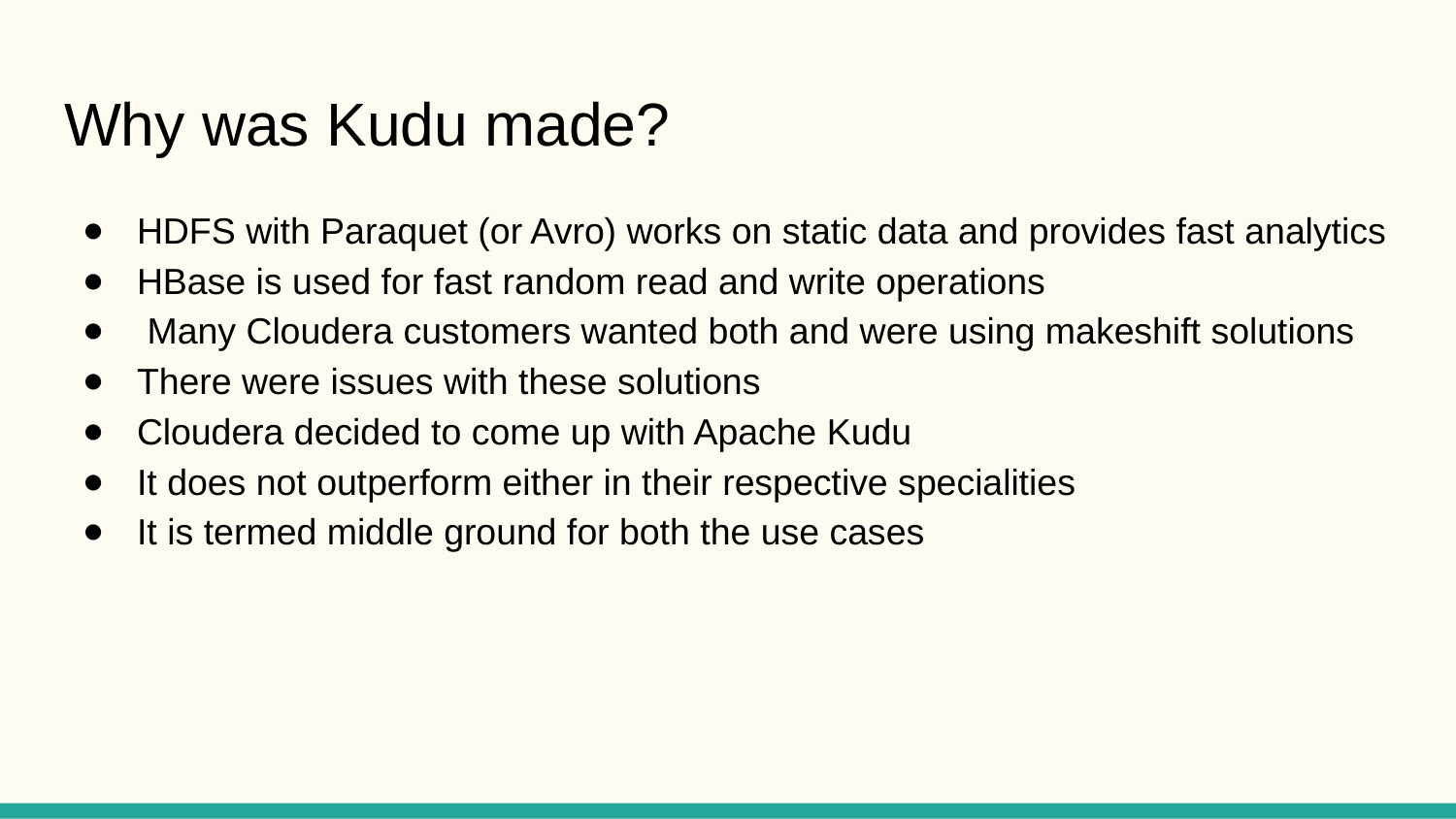

# Why was Kudu made?
HDFS with Paraquet (or Avro) works on static data and provides fast analytics
HBase is used for fast random read and write operations
 Many Cloudera customers wanted both and were using makeshift solutions
There were issues with these solutions
Cloudera decided to come up with Apache Kudu
It does not outperform either in their respective specialities
It is termed middle ground for both the use cases